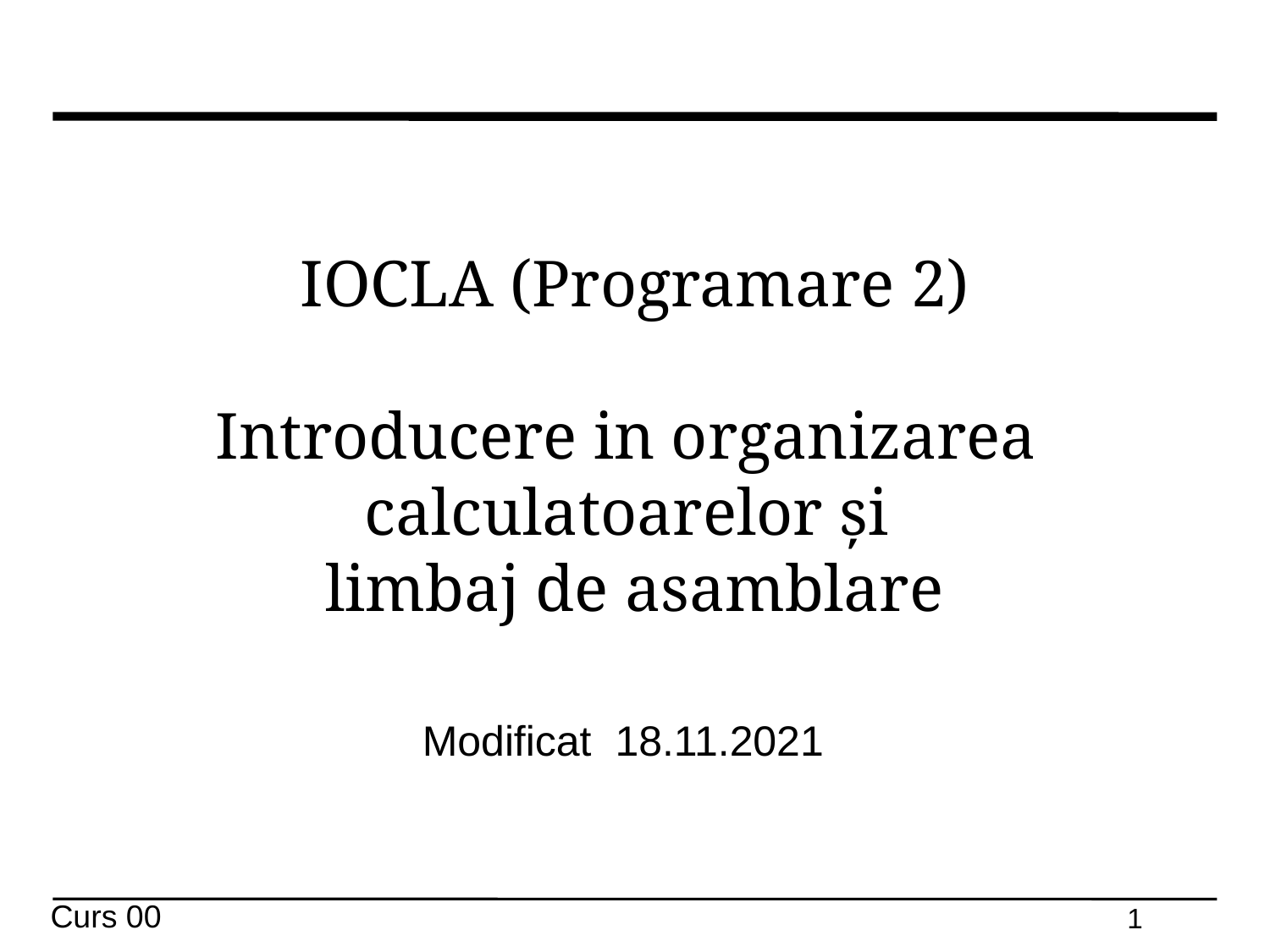

# IOCLA (Programare 2) Introducere in organizarea  calculatoarelor și limbaj de asamblare

Modificat  18.11.2021